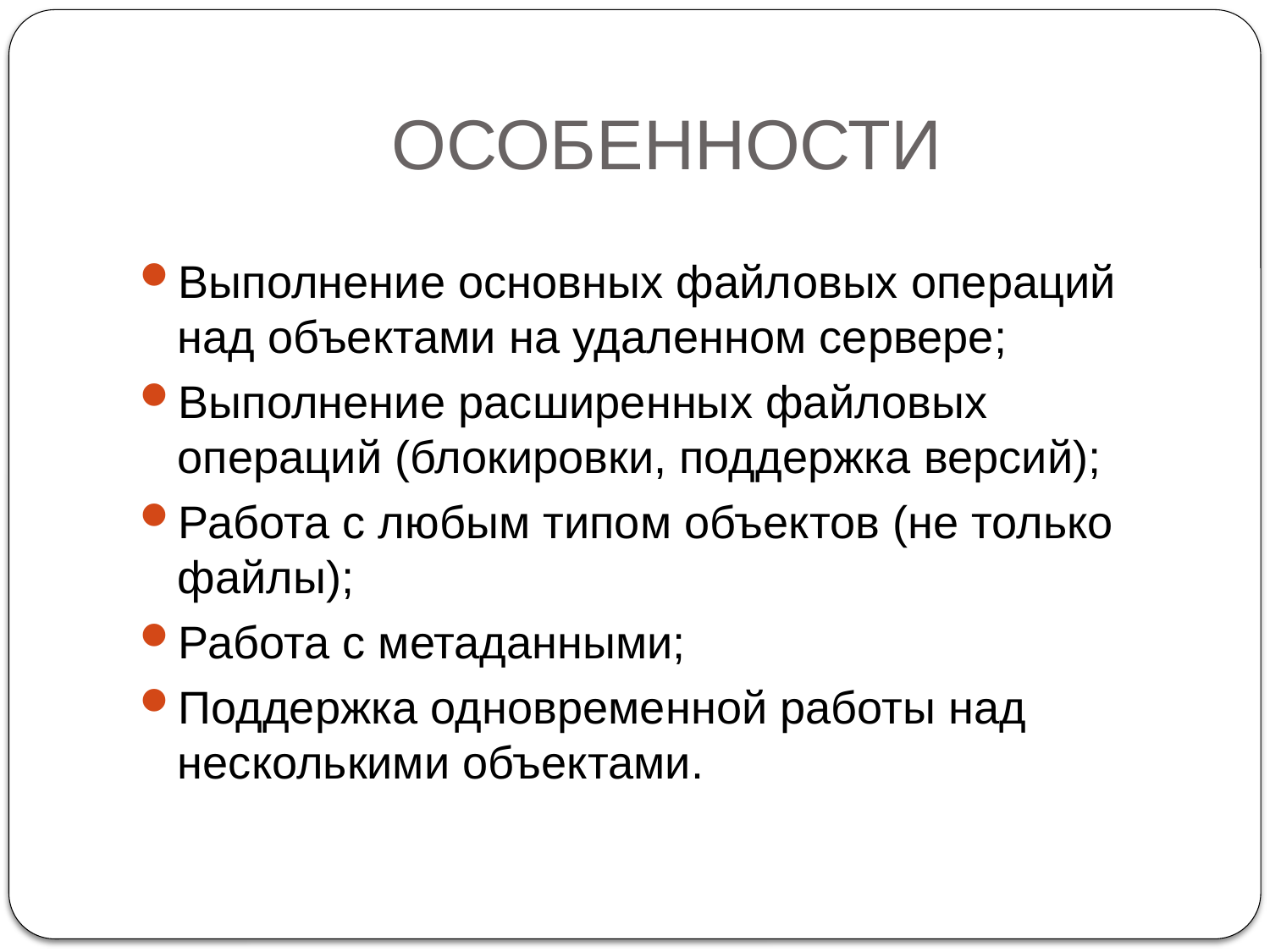

# ОСОБЕННОСТИ
Выполнение основных файловых операций над объектами на удаленном сервере;
Выполнение расширенных файловых операций (блокировки, поддержка версий);
Работа с любым типом объектов (не только файлы);
Работа с метаданными;
Поддержка одновременной работы над несколькими объектами.